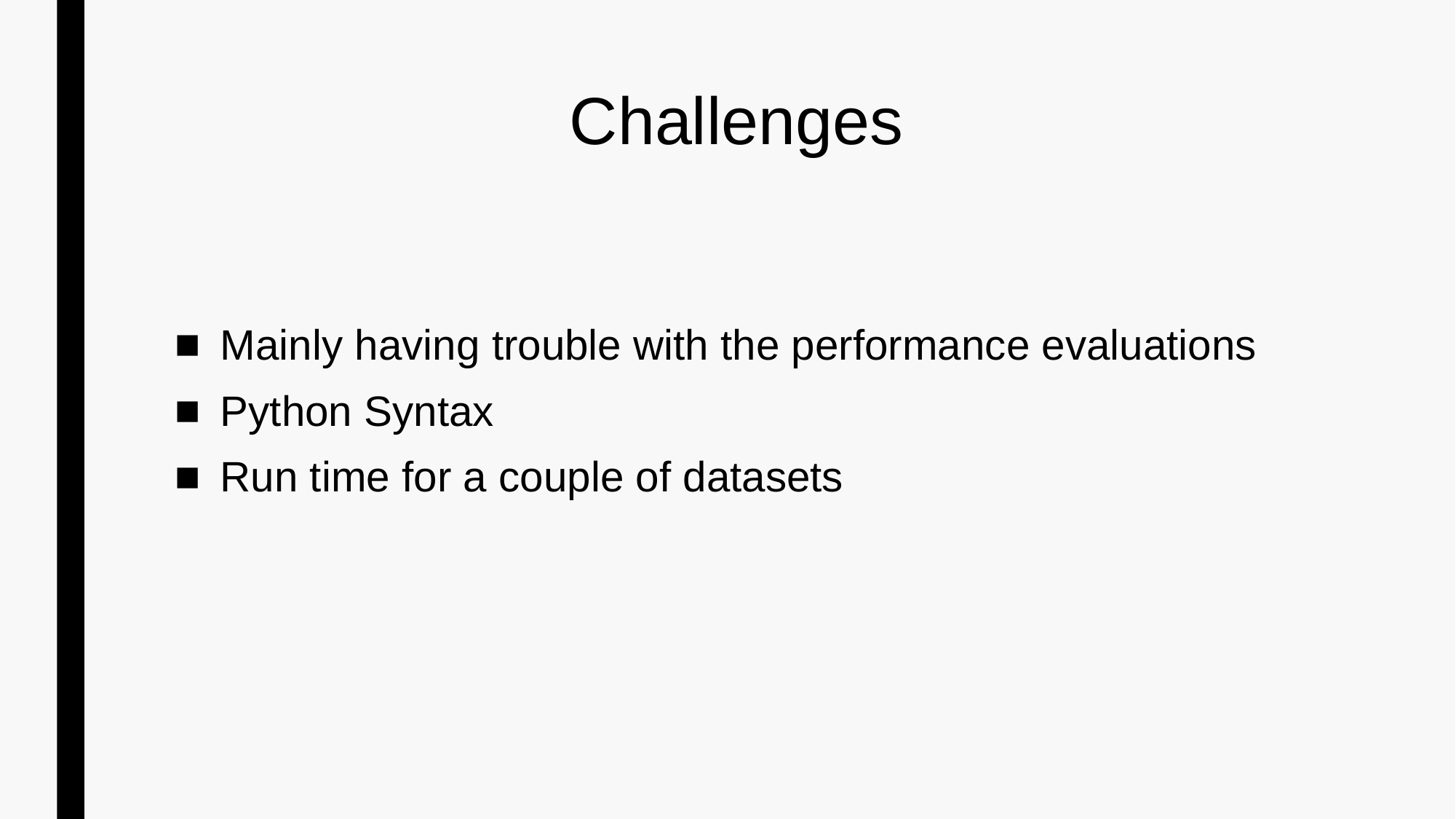

# Challenges

Mainly having trouble with the performance evaluations
Python Syntax
Run time for a couple of datasets